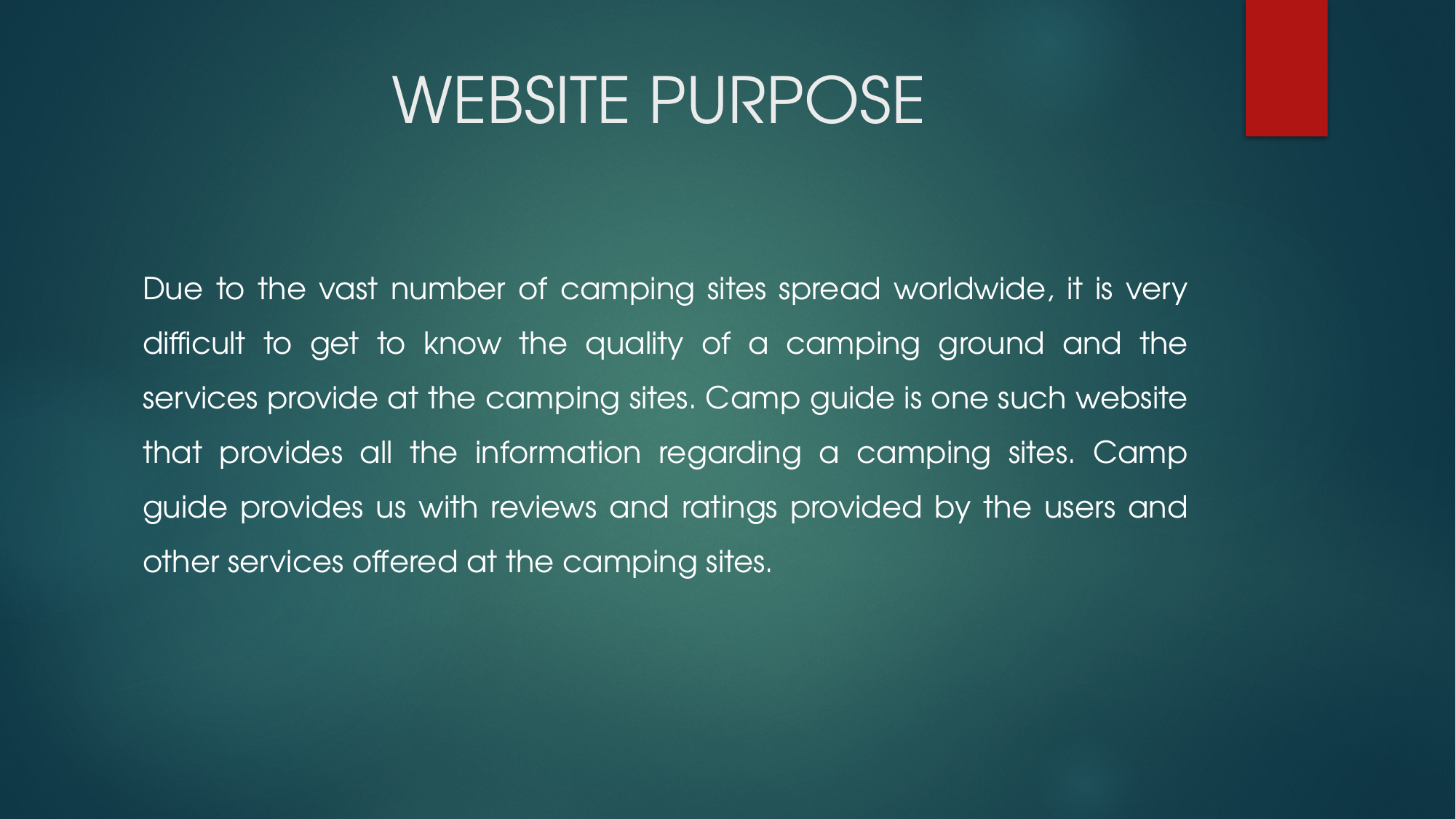

# WEBSITE PURPOSE
Due to the vast number of camping sites spread worldwide, it is very difficult to get to know the quality of a camping ground and the services provide at the camping sites. Camp guide is one such website that provides all the information regarding a camping sites. Camp guide provides us with reviews and ratings provided by the users and other services offered at the camping sites.